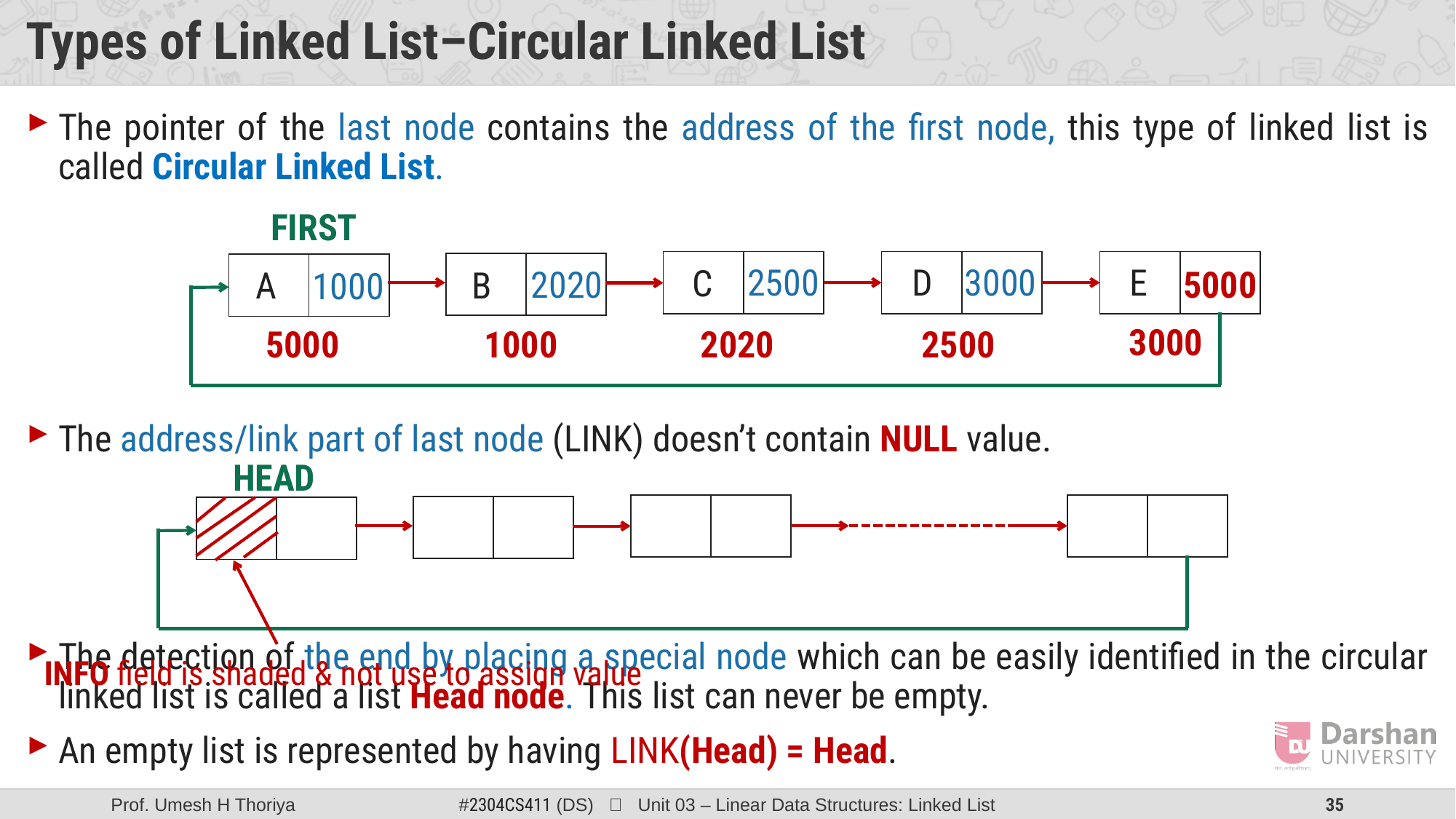

# Types of Linked List–Circular Linked List
The pointer of the last node contains the address of the first node, this type of linked list is called Circular Linked List.

The address/link part of last node (LINK) doesn’t contain NULL value.

The detection of the end by placing a special node which can be easily identified in the circular linked list is called a list Head node. This list can never be empty.
An empty list is represented by having LINK(Head) = Head.

FIRST
|  |  |
| --- | --- |
|  |  |
| --- | --- |
|  |  |
| --- | --- |
|  |  |
| --- | --- |
|  |  |
| --- | --- |
3000
2500
E
D
C
2020
5000
B
A
1000
3000
5000
1000
2020
2500
HEAD
|  |  |
| --- | --- |
|  |  |
| --- | --- |
|  |  |
| --- | --- |
|  |  |
| --- | --- |
INFO field is shaded & not use to assign value